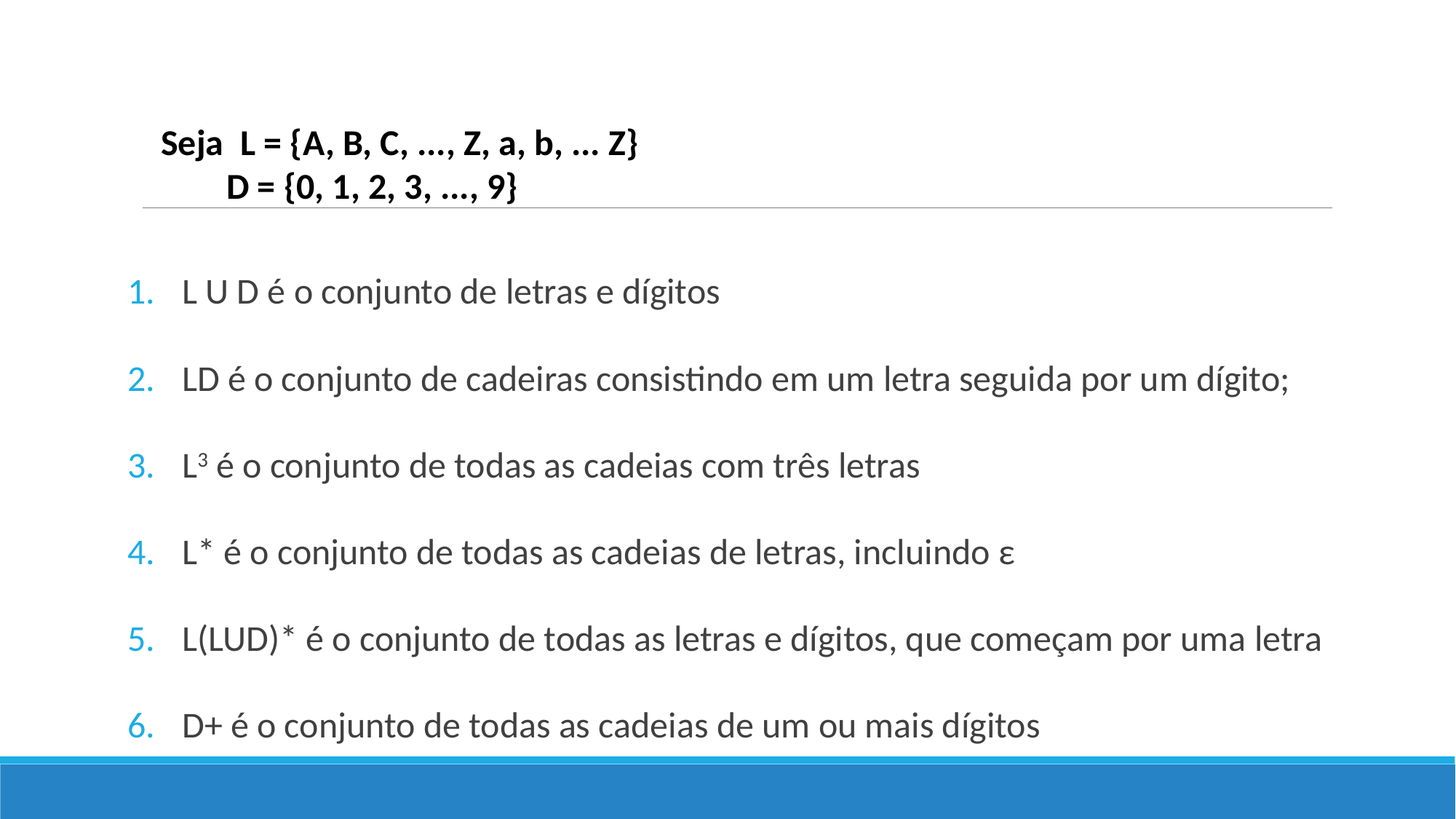

Seja  L = {A, B, C, ..., Z, a, b, ... Z}
        D = {0, 1, 2, 3, ..., 9}
L U D é o conjunto de letras e dígitos
LD é o conjunto de cadeiras consistindo em um letra seguida por um dígito;
L3 é o conjunto de todas as cadeias com três letras
L* é o conjunto de todas as cadeias de letras, incluindo ε
L(LUD)* é o conjunto de todas as letras e dígitos, que começam por uma letra
D+ é o conjunto de todas as cadeias de um ou mais dígitos